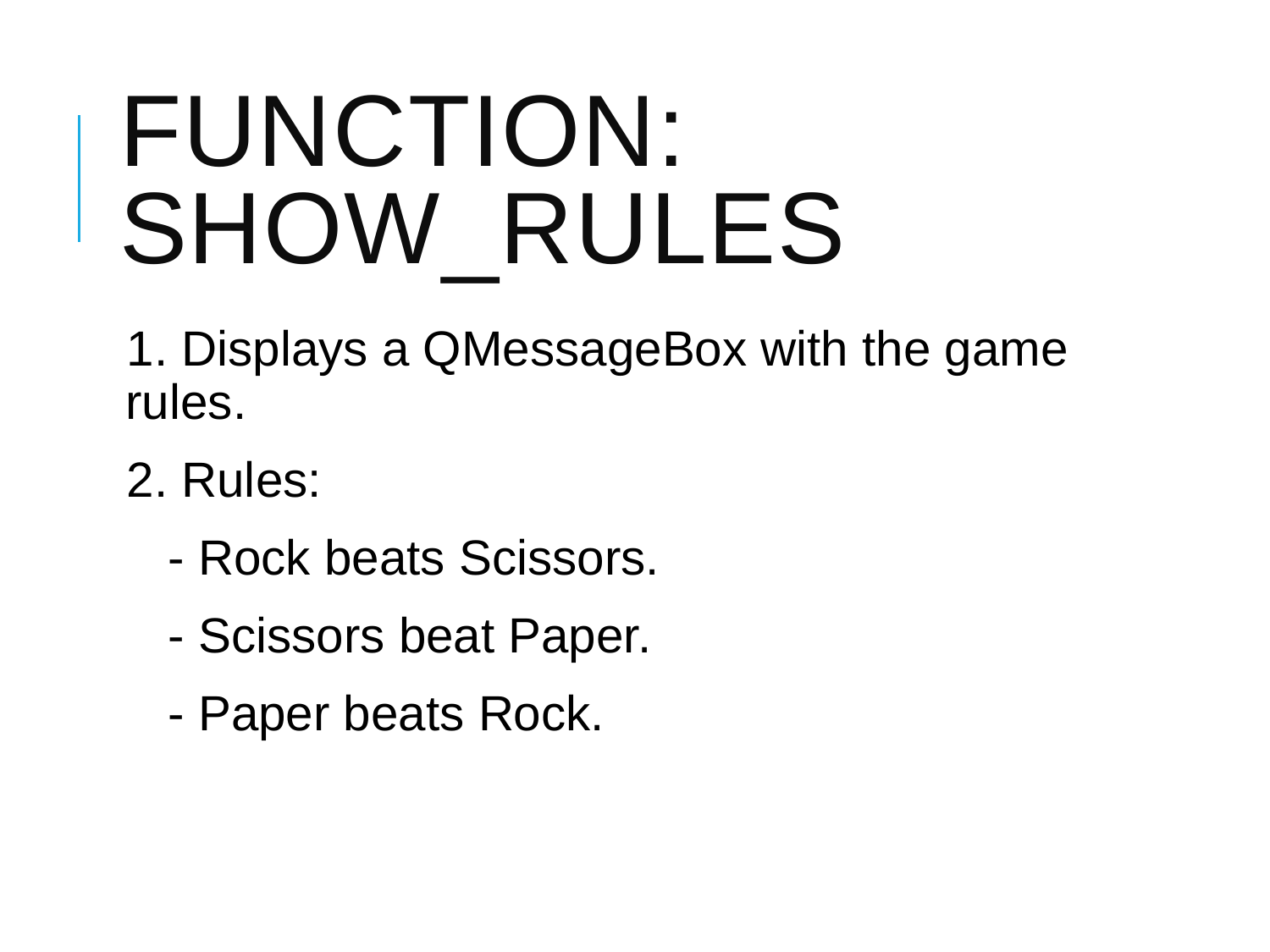

# Function: show_rules
1. Displays a QMessageBox with the game rules.
2. Rules:
   - Rock beats Scissors.
   - Scissors beat Paper.
   - Paper beats Rock.